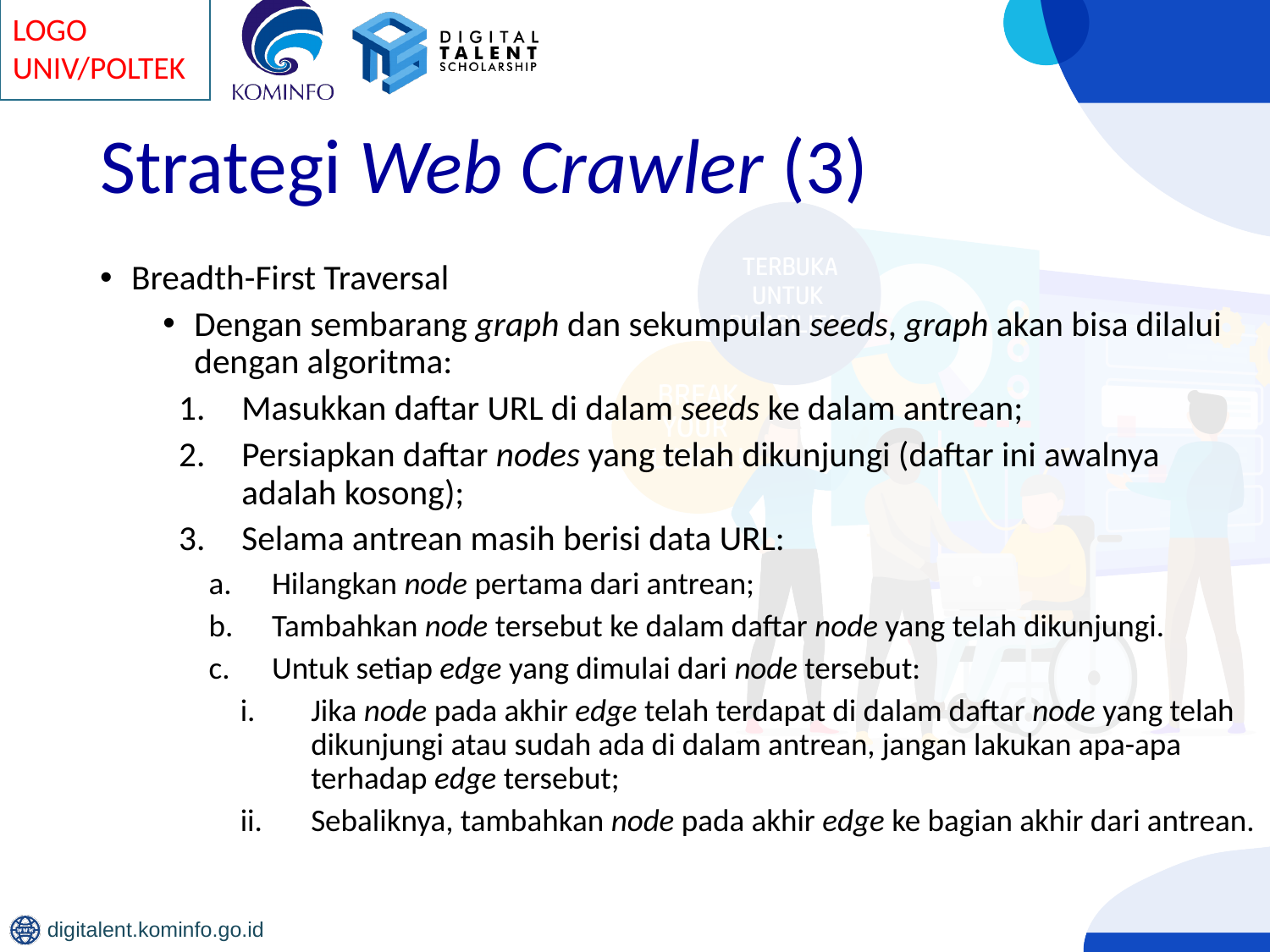

# Strategi Web Crawler (3)
Breadth-First Traversal
Dengan sembarang graph dan sekumpulan seeds, graph akan bisa dilalui dengan algoritma:
Masukkan daftar URL di dalam seeds ke dalam antrean;
Persiapkan daftar nodes yang telah dikunjungi (daftar ini awalnya adalah kosong);
Selama antrean masih berisi data URL:
Hilangkan node pertama dari antrean;
Tambahkan node tersebut ke dalam daftar node yang telah dikunjungi.
Untuk setiap edge yang dimulai dari node tersebut:
Jika node pada akhir edge telah terdapat di dalam daftar node yang telah dikunjungi atau sudah ada di dalam antrean, jangan lakukan apa-apa terhadap edge tersebut;
Sebaliknya, tambahkan node pada akhir edge ke bagian akhir dari antrean.